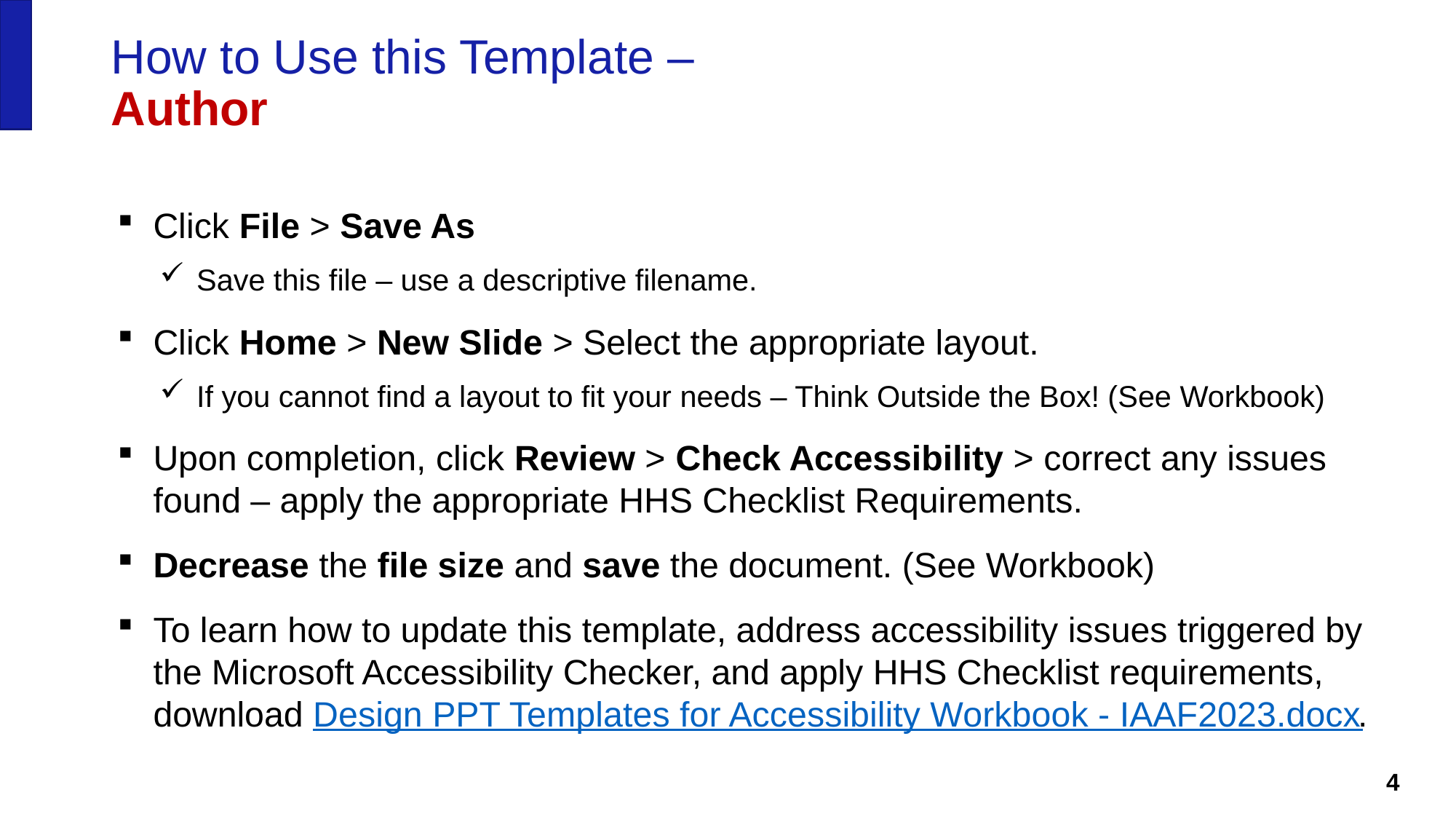

# How to Use this Template – Author
Click File > Save As
Save this file – use a descriptive filename.
Click Home > New Slide > Select the appropriate layout.
If you cannot find a layout to fit your needs – Think Outside the Box! (See Workbook)
Upon completion, click Review > Check Accessibility > correct any issues found – apply the appropriate HHS Checklist Requirements.
Decrease the file size and save the document. (See Workbook)
To learn how to update this template, address accessibility issues triggered by the Microsoft Accessibility Checker, and apply HHS Checklist requirements, download Design PPT Templates for Accessibility Workbook - IAAF2023.docx.
4